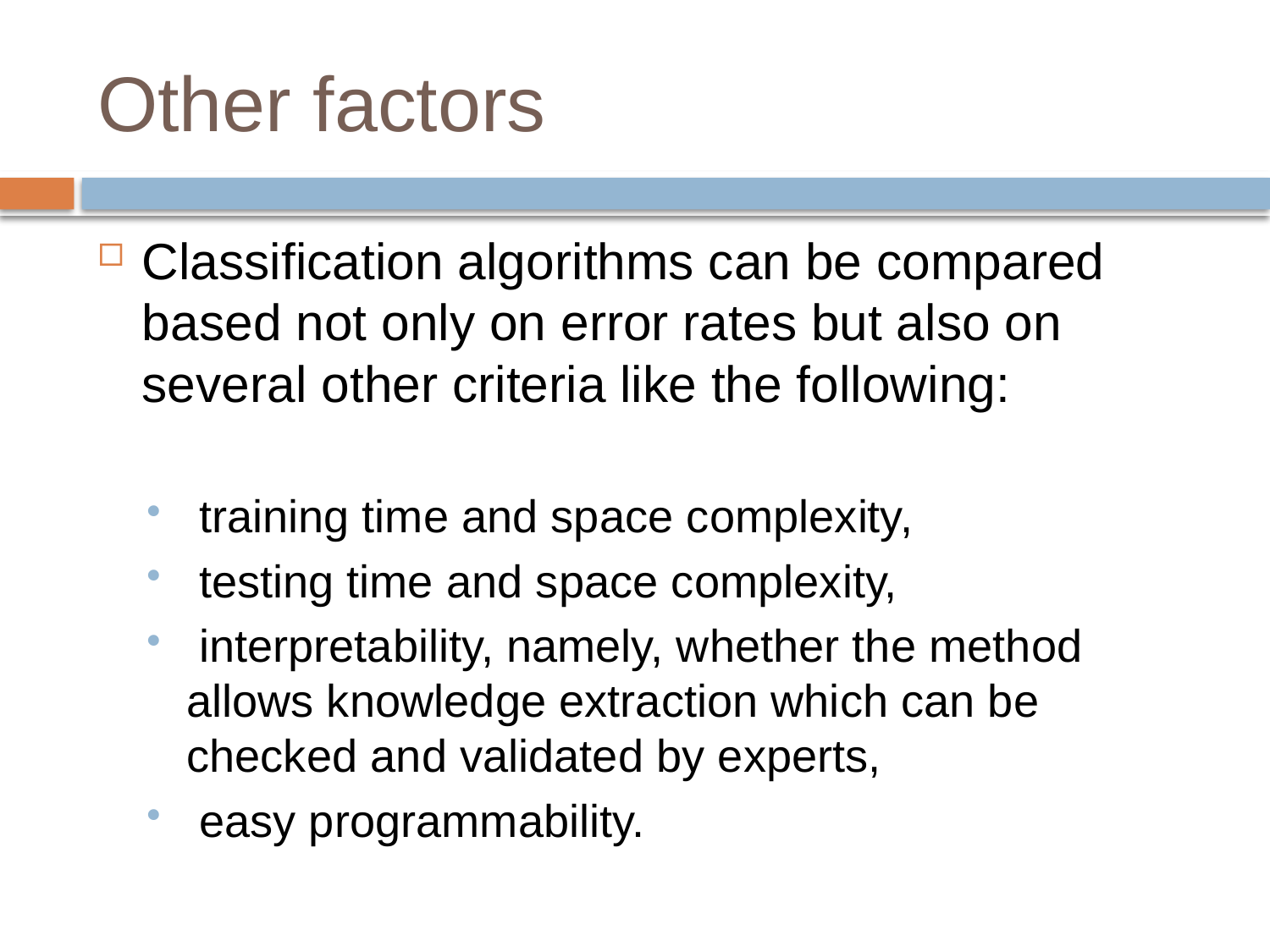

# Other factors
Classification algorithms can be compared based not only on error rates but also on several other criteria like the following:

 training time and space complexity,
 testing time and space complexity,
 interpretability, namely, whether the method allows knowledge extraction which can be checked and validated by experts,
 easy programmability.